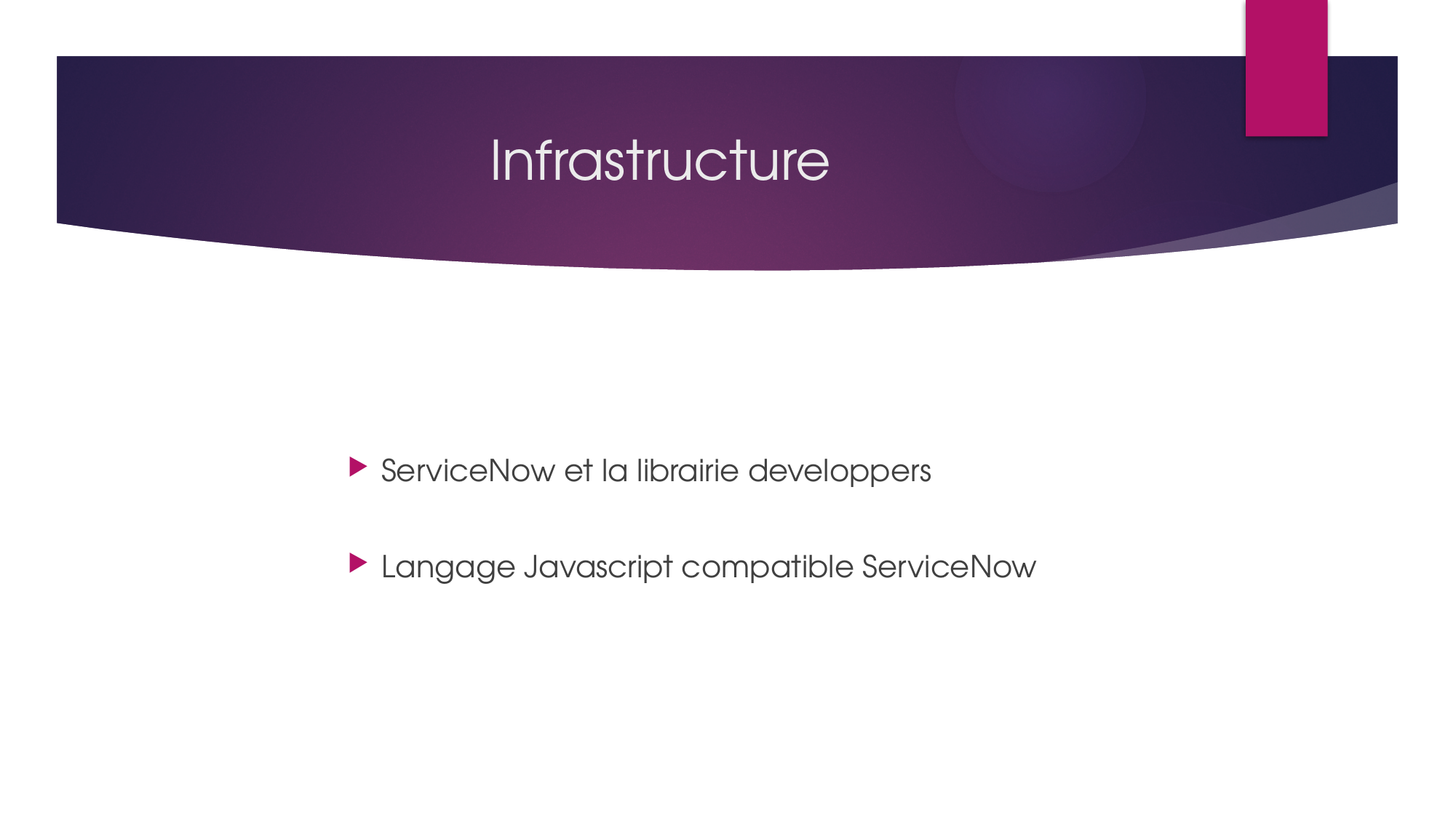

# Infrastructure

ServiceNow et la librairie developpers

Langage Javascript compatible ServiceNow